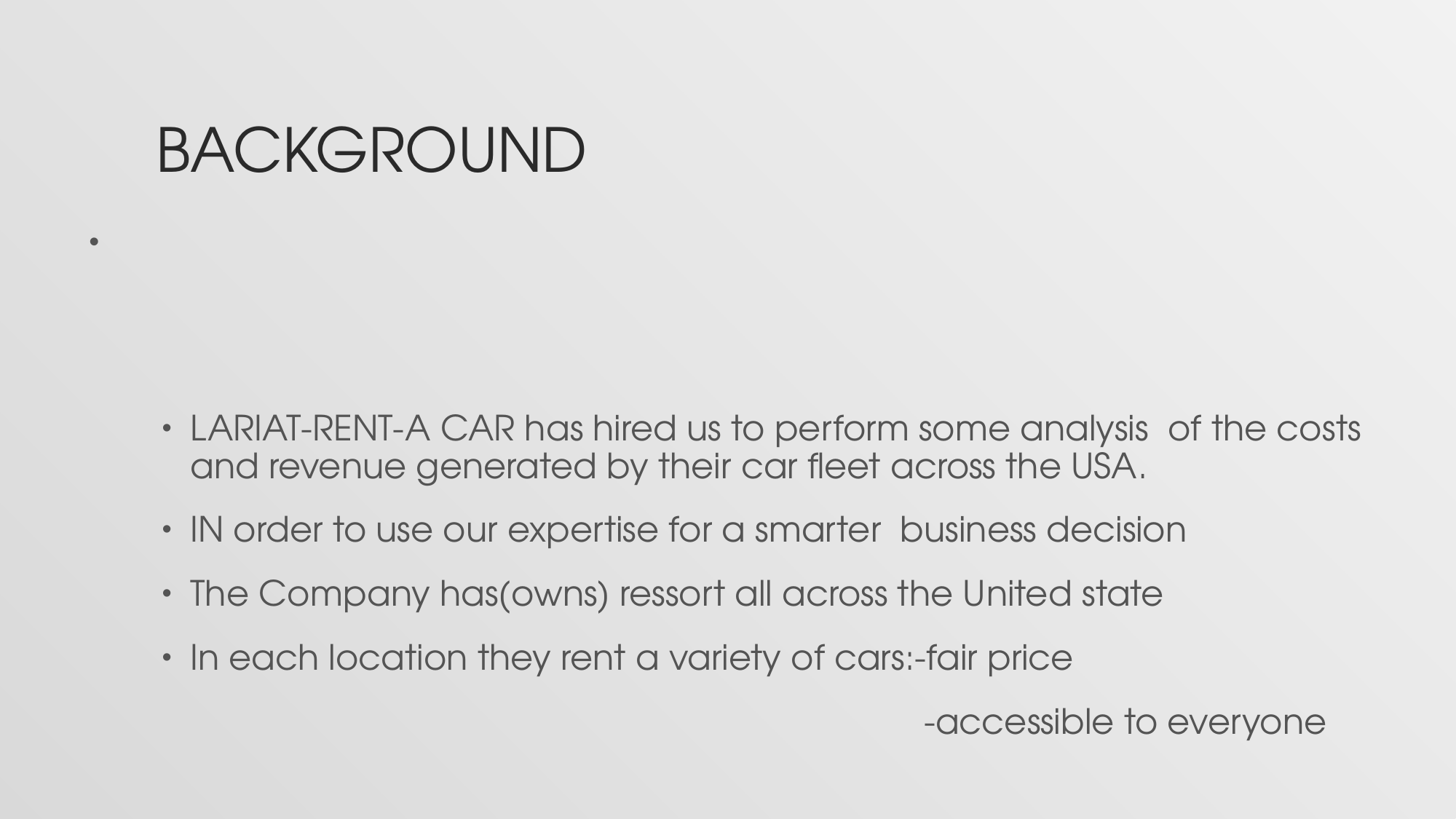

# BACKGROUND

LARIAT-RENT-A CAR has hired us to perform some analysis  of the costs and revenue generated by their car fleet across the USA.
IN order to use our expertise for a smarter  business decision
The Company has(owns) ressort all across the United state
In each location they rent a variety of cars:-fair price
                                                                               -accessible to everyone